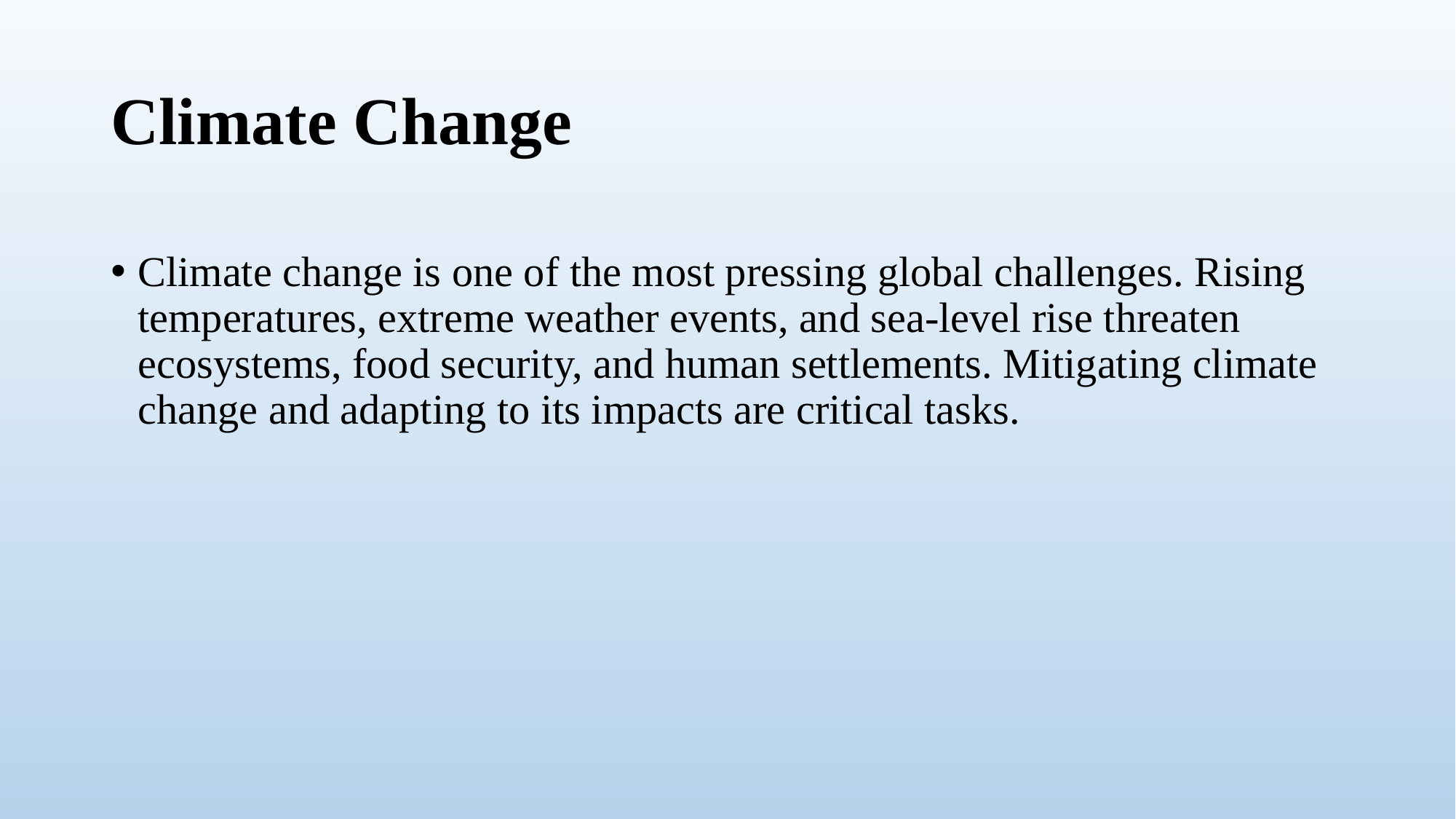

# Climate Change
Climate change is one of the most pressing global challenges. Rising temperatures, extreme weather events, and sea-level rise threaten ecosystems, food security, and human settlements. Mitigating climate change and adapting to its impacts are critical tasks.